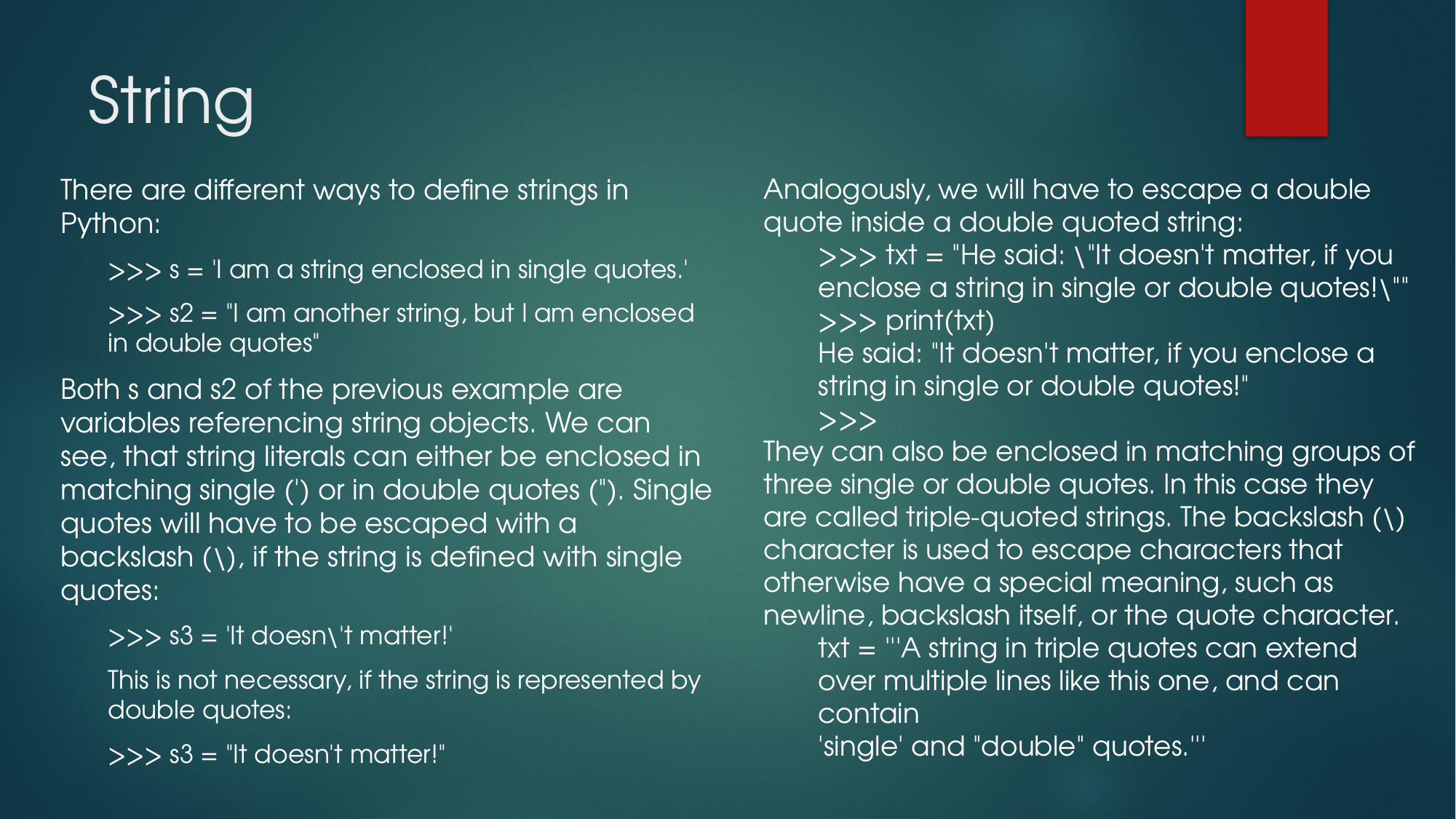

# String
There are different ways to define strings in Python:
>>> s = 'I am a string enclosed in single quotes.'
>>> s2 = "I am another string, but I am enclosed in double quotes"
Both s and s2 of the previous example are variables referencing string objects. We can see, that string literals can either be enclosed in matching single (') or in double quotes ("). Single quotes will have to be escaped with a backslash (\), if the string is defined with single quotes:
>>> s3 = 'It doesn\'t matter!'
This is not necessary, if the string is represented by double quotes:
>>> s3 = "It doesn't matter!"
Analogously, we will have to escape a double quote inside a double quoted string:
>>> txt = "He said: \"It doesn't matter, if you enclose a string in single or double quotes!\""
>>> print(txt)
He said: "It doesn't matter, if you enclose a string in single or double quotes!"
>>>
They can also be enclosed in matching groups of three single or double quotes. In this case they are called triple-quoted strings. The backslash (\) character is used to escape characters that otherwise have a special meaning, such as newline, backslash itself, or the quote character.
txt = '''A string in triple quotes can extend
over multiple lines like this one, and can contain
'single' and "double" quotes.'''